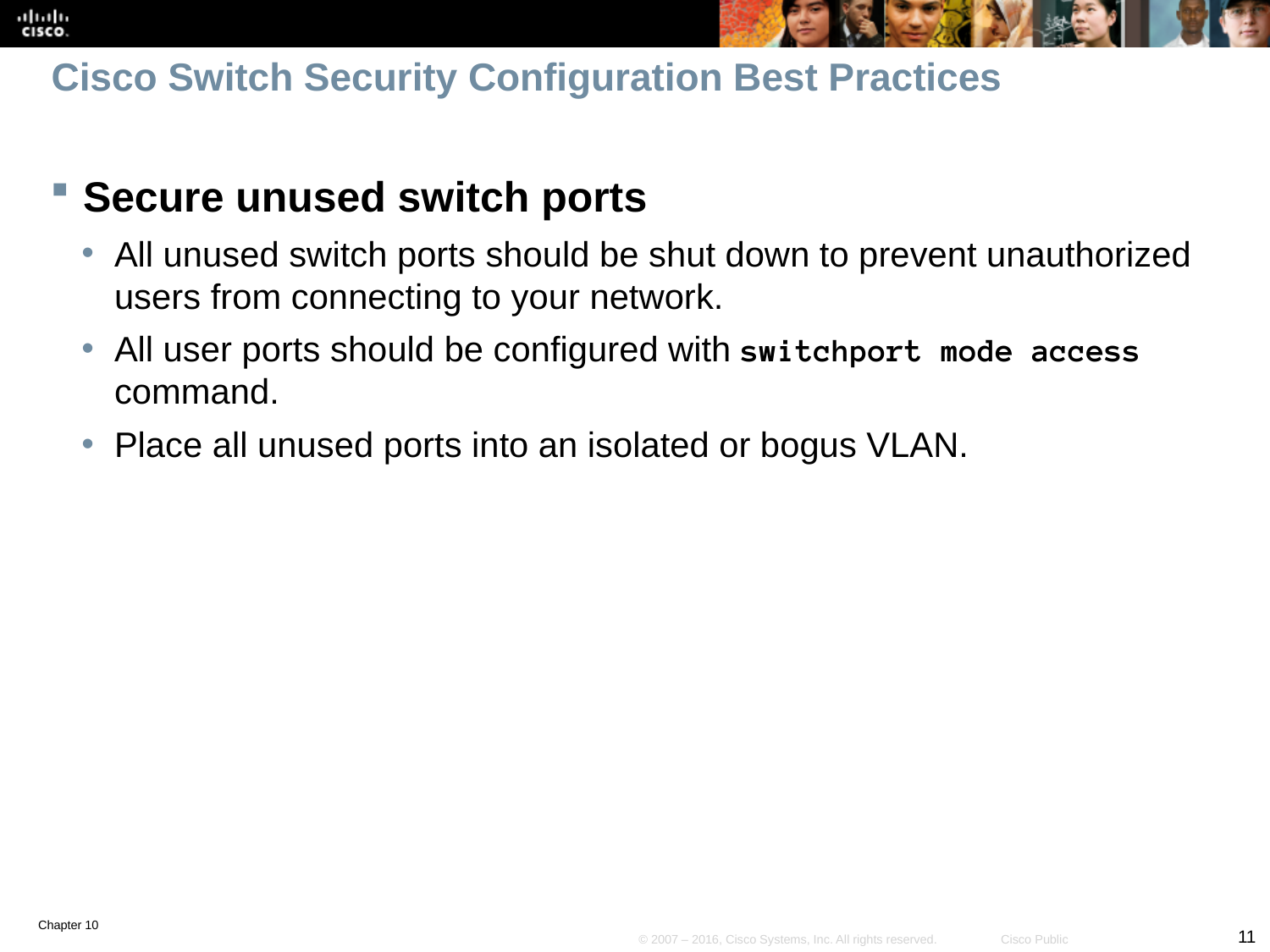

# Cisco Switch Security Configuration Best Practices
Secure unused switch ports
All unused switch ports should be shut down to prevent unauthorized users from connecting to your network.
All user ports should be configured with switchport mode access command.
Place all unused ports into an isolated or bogus VLAN.